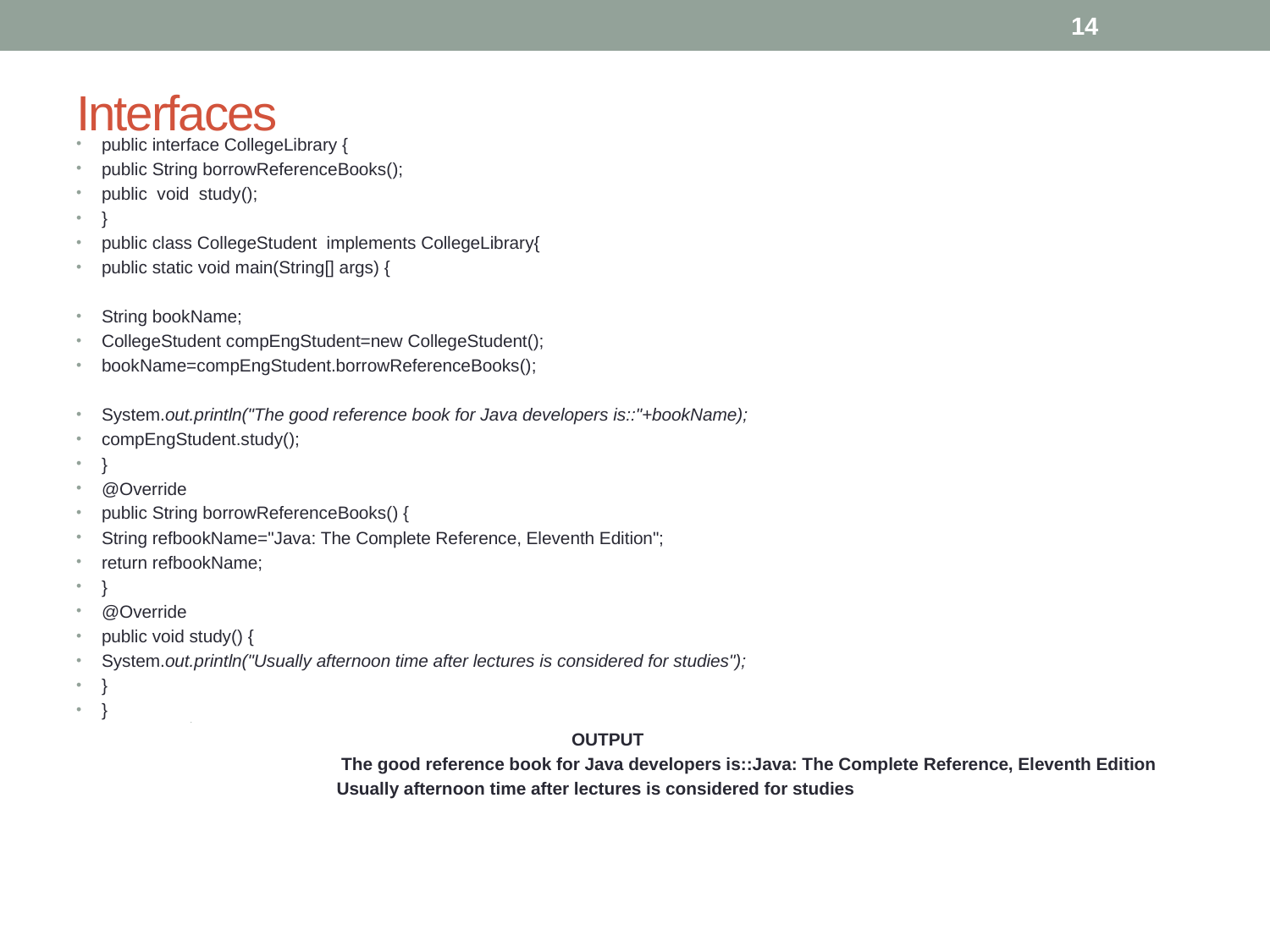

14
# Interfaces
public interface CollegeLibrary {
public String borrowReferenceBooks();
public  void  study();
}
public class CollegeStudent  implements CollegeLibrary{
public static void main(String[] args) {

String bookName;
CollegeStudent compEngStudent=new CollegeStudent();
bookName=compEngStudent.borrowReferenceBooks();

System.out.println("The good reference book for Java developers is::"+bookName);
compEngStudent.study();
}
@Override
public String borrowReferenceBooks() {
String refbookName="Java: The Complete Reference, Eleventh Edition";
return refbookName;
}
@Override
public void study() {
System.out.println("Usually afternoon time after lectures is considered for studies");
}
}

                                       		OUTPUT
                               The good reference book for Java developers is::Java: The Complete Reference, Eleventh Edition
                              Usually afternoon time after lectures is considered for studies